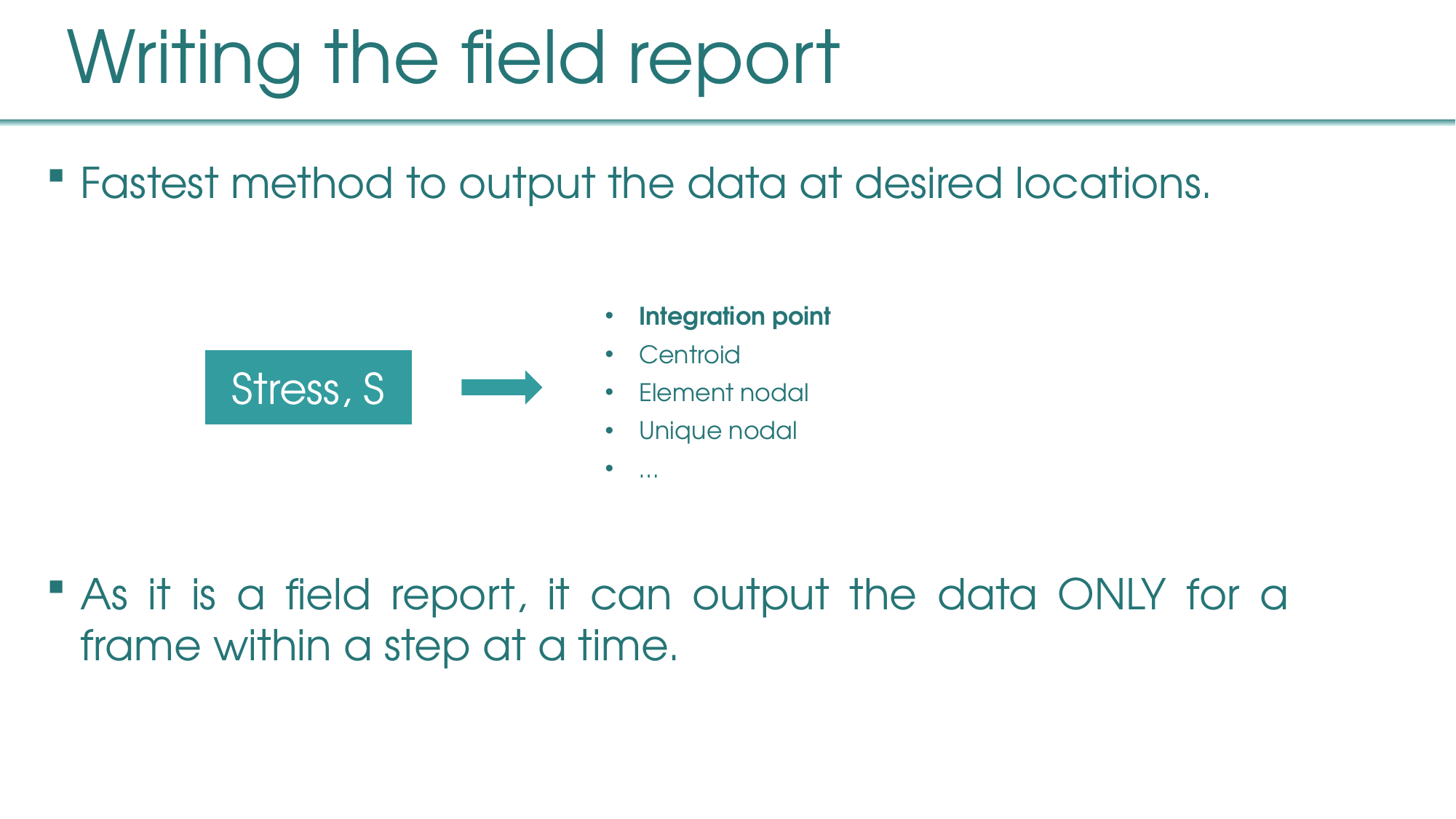

# Writing the field report
Fastest method to output the data at desired locations.
Integration point
Centroid
Element nodal
Unique nodal
…
Stress, S

As it is a field report, it can output the data ONLY for a frame within a step at a time.